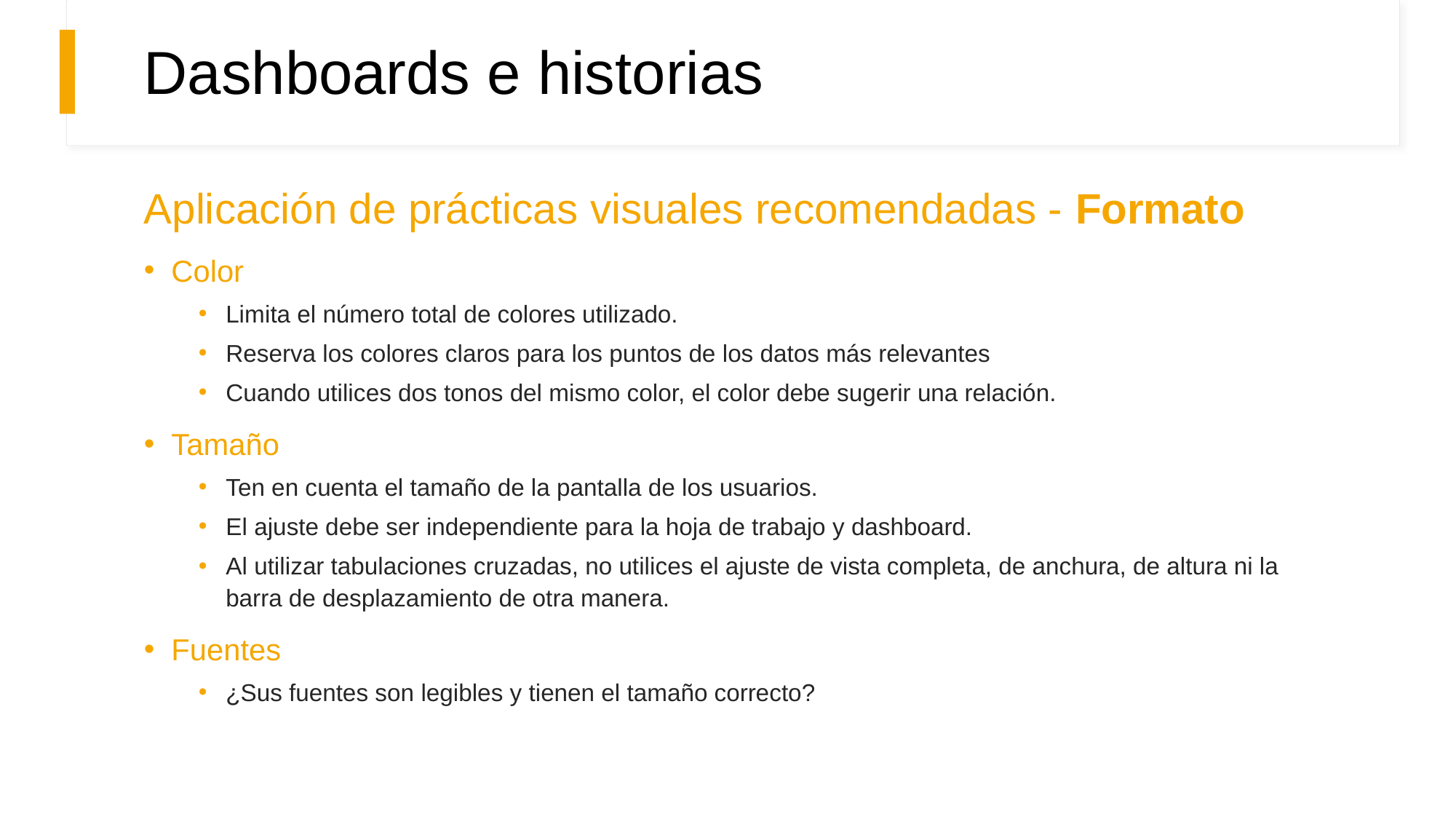

# Dashboards e historias
Aplicación de prácticas visuales recomendadas - Formato
Color
Limita el número total de colores utilizado.
Reserva los colores claros para los puntos de los datos más relevantes
Cuando utilices dos tonos del mismo color, el color debe sugerir una relación.
Tamaño
Ten en cuenta el tamaño de la pantalla de los usuarios.
El ajuste debe ser independiente para la hoja de trabajo y dashboard.
Al utilizar tabulaciones cruzadas, no utilices el ajuste de vista completa, de anchura, de altura ni la barra de desplazamiento de otra manera.
Fuentes
¿Sus fuentes son legibles y tienen el tamaño correcto?